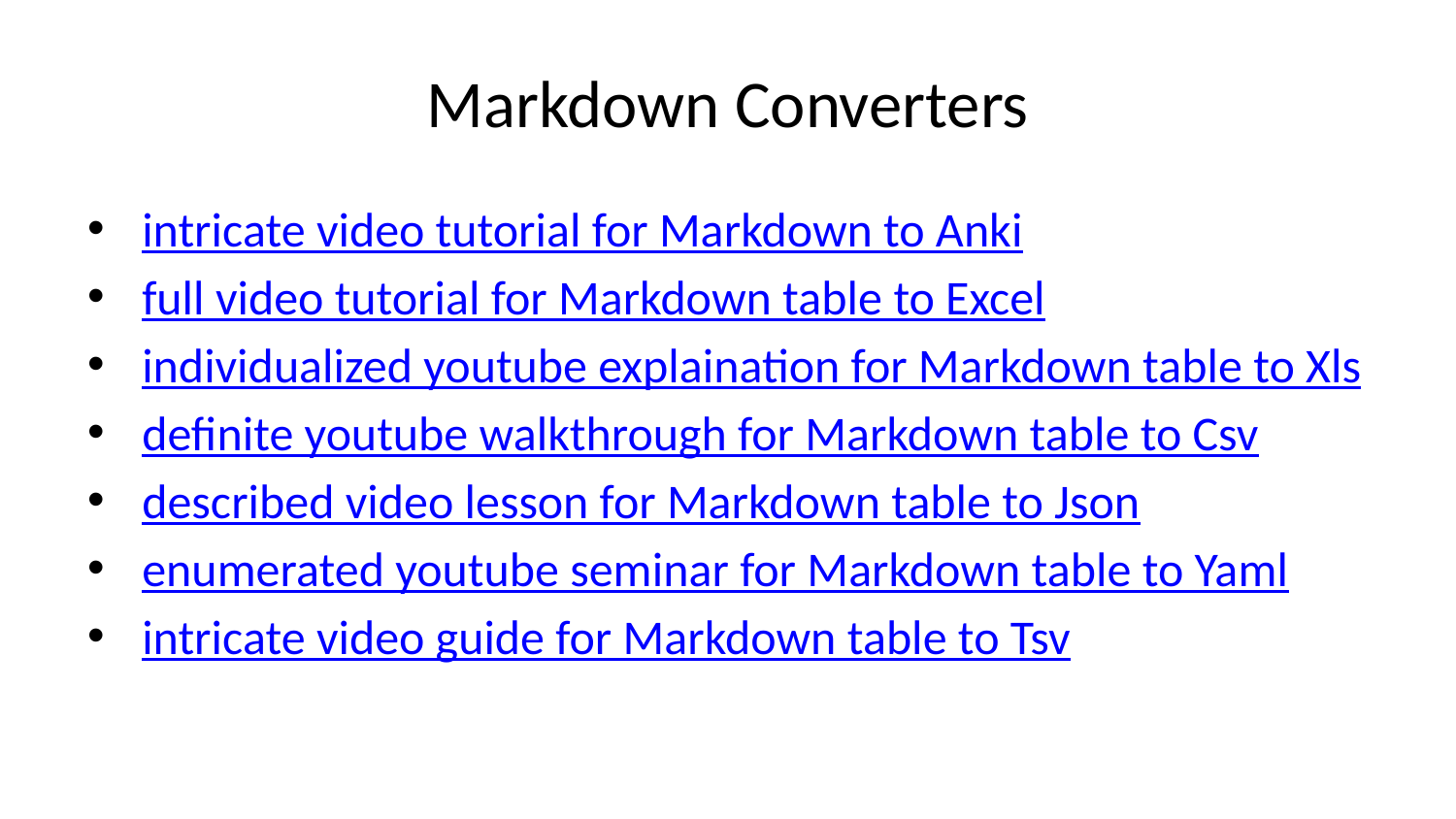

# Markdown Converters
intricate video tutorial for Markdown to Anki
full video tutorial for Markdown table to Excel
individualized youtube explaination for Markdown table to Xls
definite youtube walkthrough for Markdown table to Csv
described video lesson for Markdown table to Json
enumerated youtube seminar for Markdown table to Yaml
intricate video guide for Markdown table to Tsv